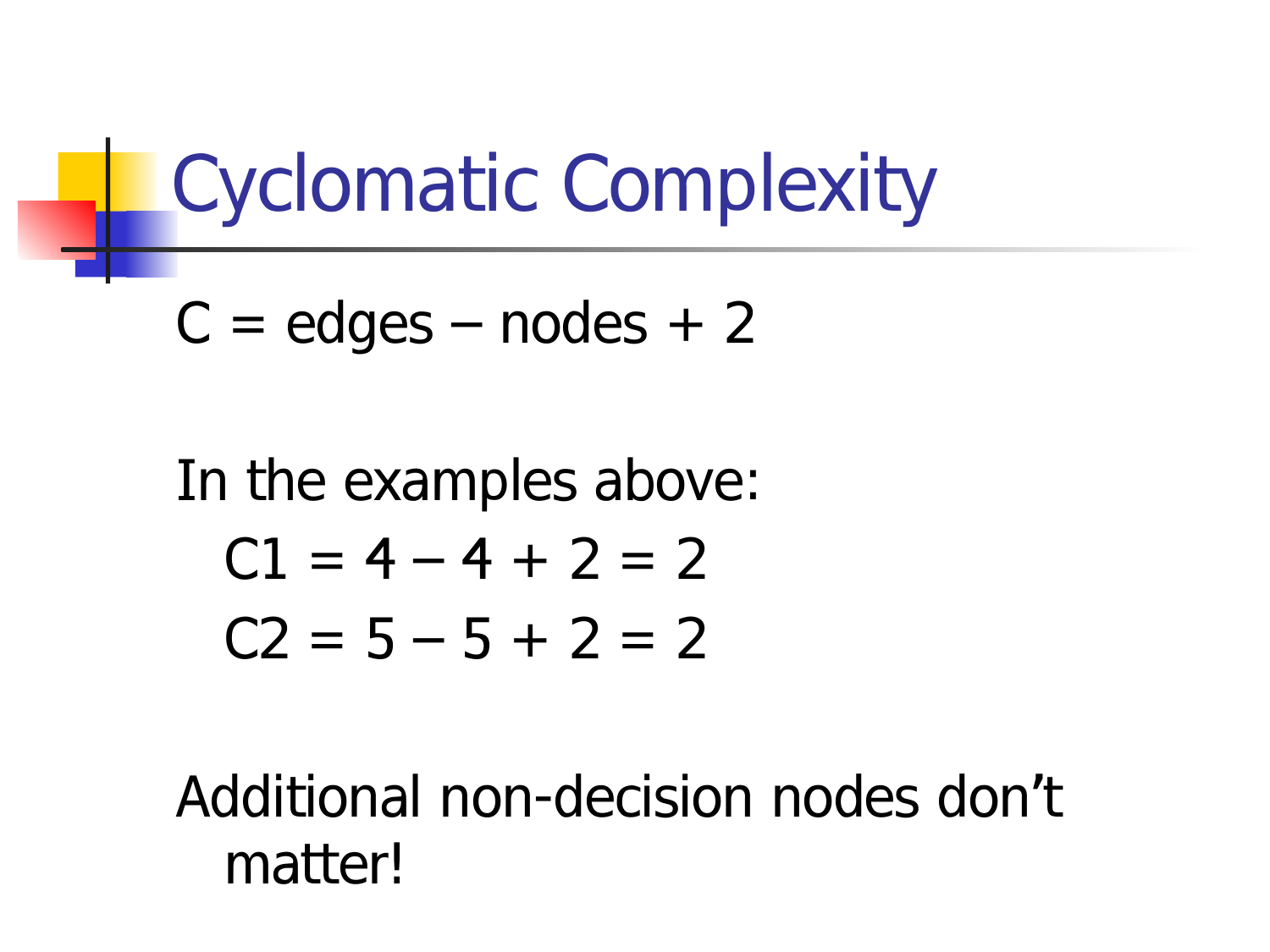

# Cyclomatic Complexity
C = edges – nodes + 2

In the examples above:
	C1 = 4 – 4 + 2 = 2
	C2 = 5 – 5 + 2 = 2

Additional non-decision nodes don’t matter!